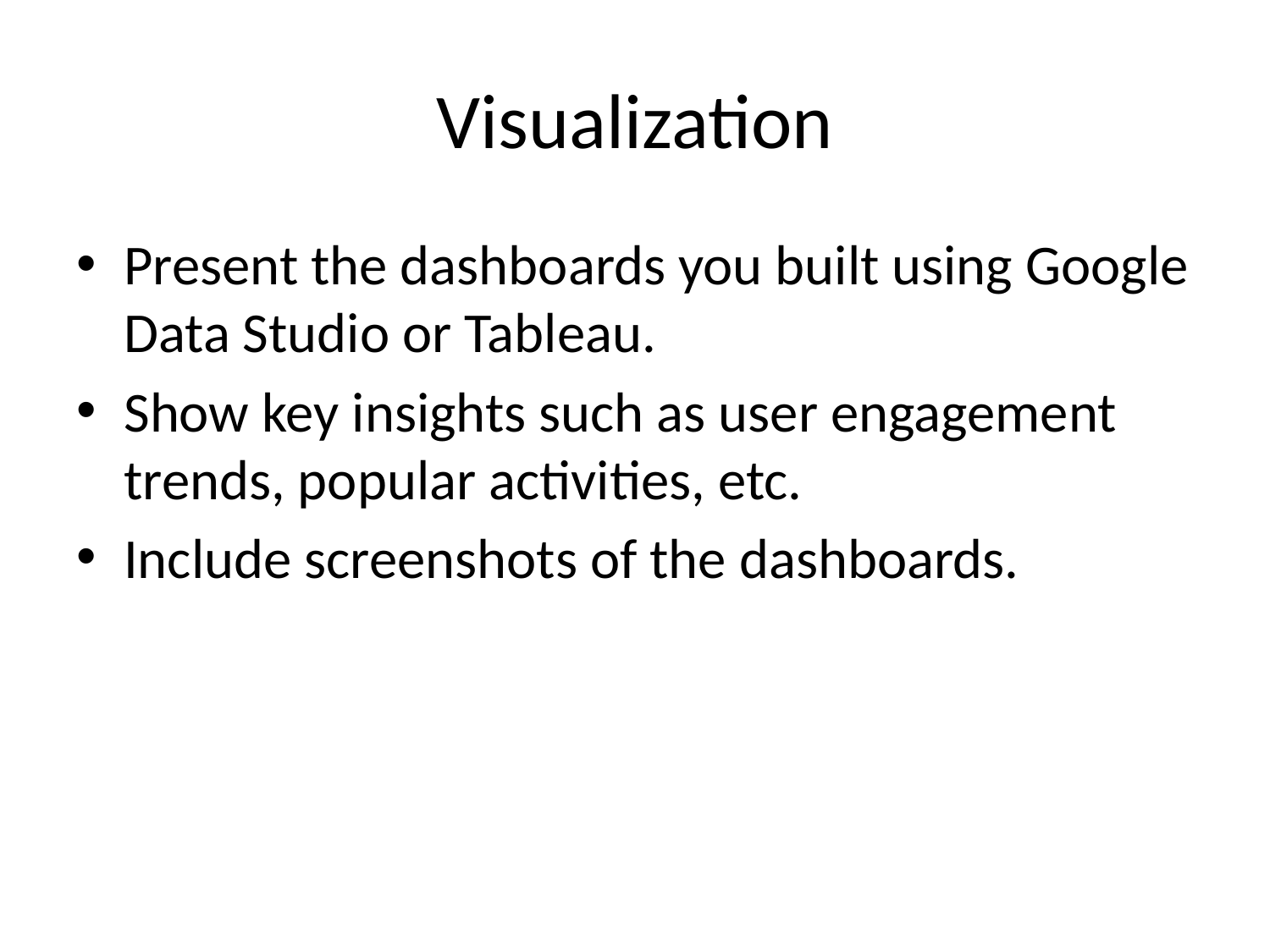

# Visualization
Present the dashboards you built using Google Data Studio or Tableau.
Show key insights such as user engagement trends, popular activities, etc.
Include screenshots of the dashboards.